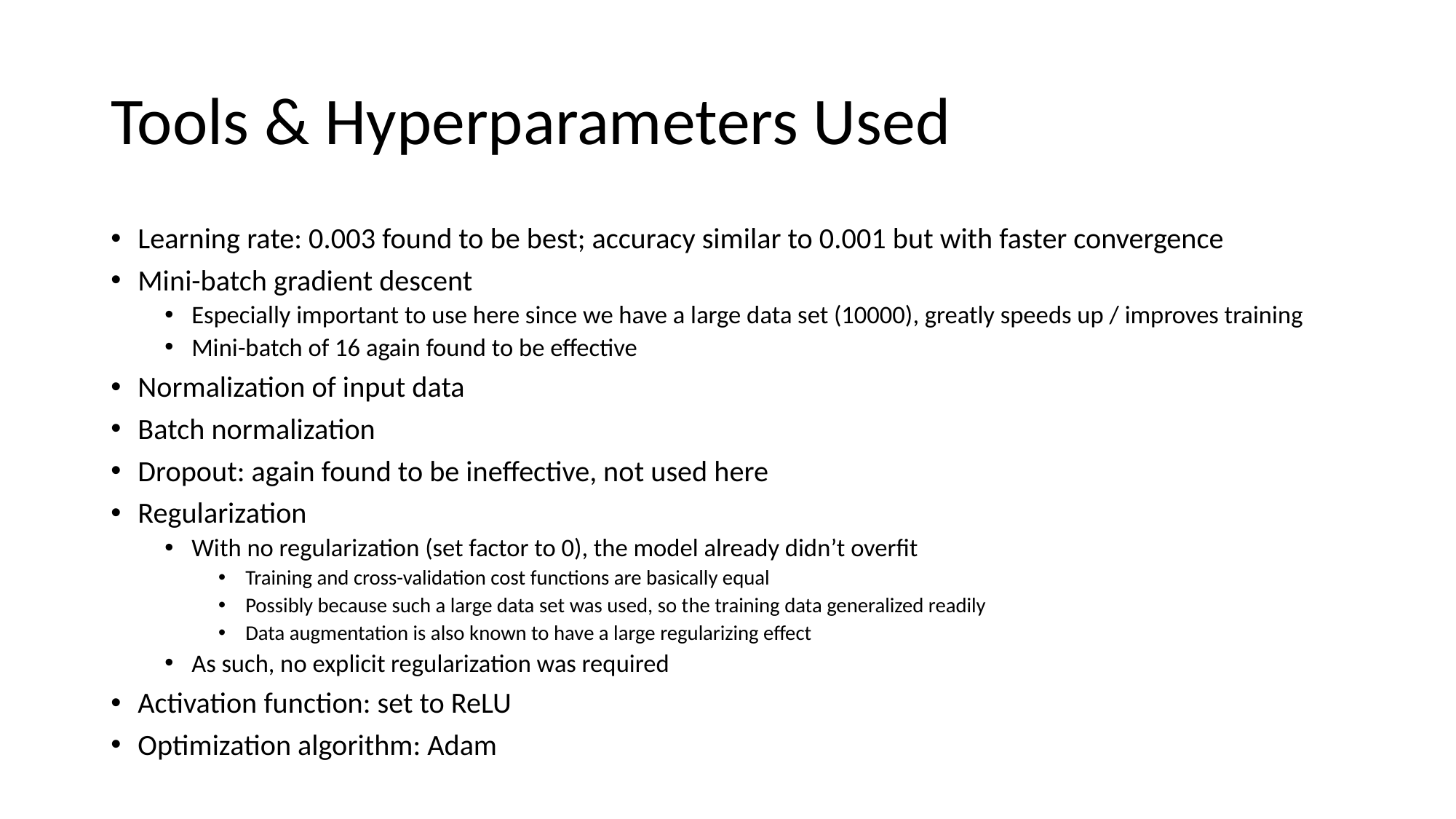

# Tools & Hyperparameters Used
Learning rate: 0.003 found to be best; accuracy similar to 0.001 but with faster convergence
Mini-batch gradient descent
Especially important to use here since we have a large data set (10000), greatly speeds up / improves training
Mini-batch of 16 again found to be effective
Normalization of input data
Batch normalization
Dropout: again found to be ineffective, not used here
Regularization
With no regularization (set factor to 0), the model already didn’t overfit
Training and cross-validation cost functions are basically equal
Possibly because such a large data set was used, so the training data generalized readily
Data augmentation is also known to have a large regularizing effect
As such, no explicit regularization was required
Activation function: set to ReLU
Optimization algorithm: Adam